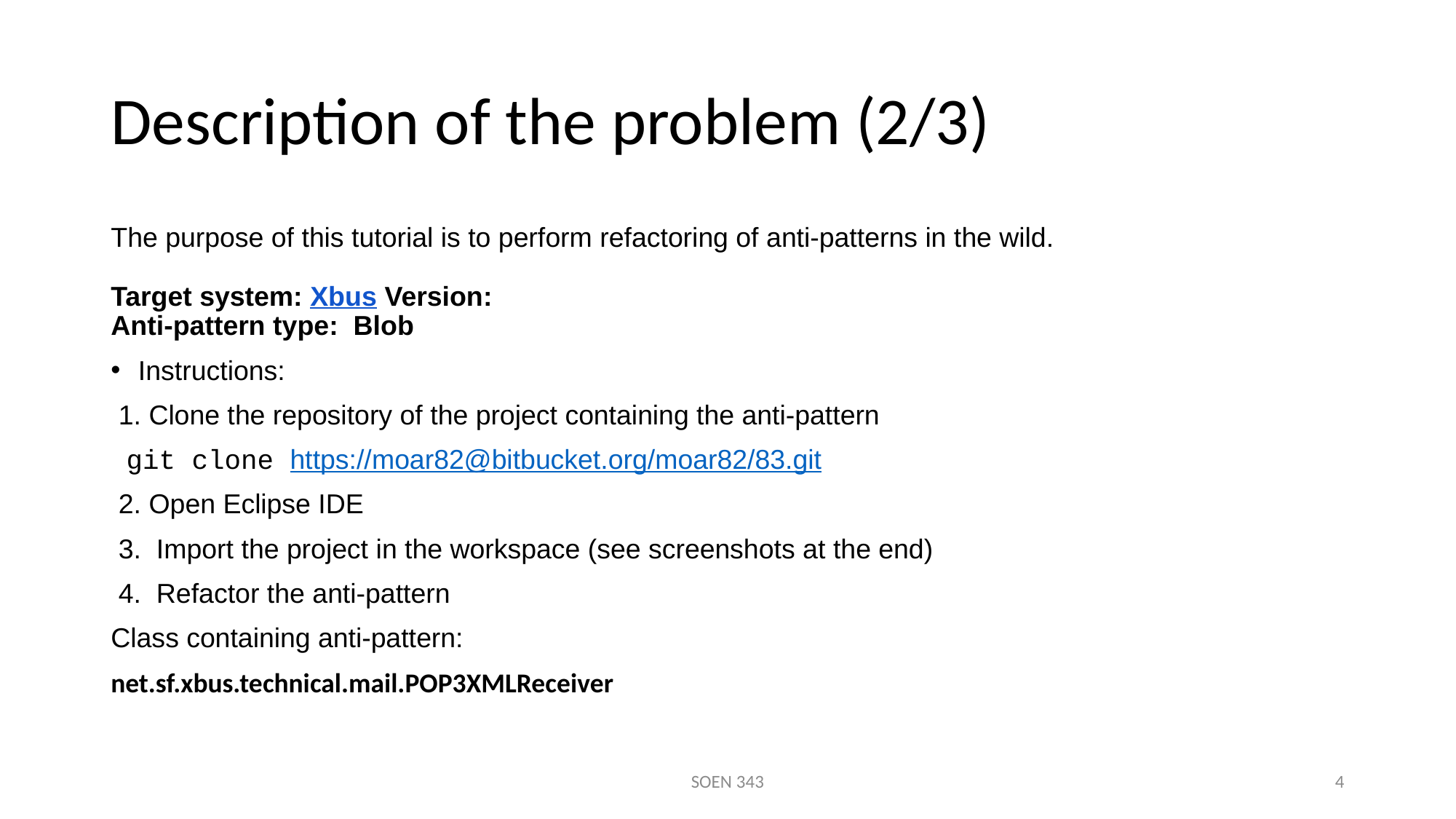

# Description of the problem (2/3)
The purpose of this tutorial is to perform refactoring of anti-patterns in the wild.

Target system: Xbus Version:
Anti-pattern type:  Blob
Instructions:
 1. Clone the repository of the project containing the anti-pattern
  git clone https://moar82@bitbucket.org/moar82/83.git
 2. Open Eclipse IDE
 3.  Import the project in the workspace (see screenshots at the end)
 4.  Refactor the anti-pattern
Class containing anti-pattern:
net.sf.xbus.technical.mail.POP3XMLReceiver
SOEN 343
4